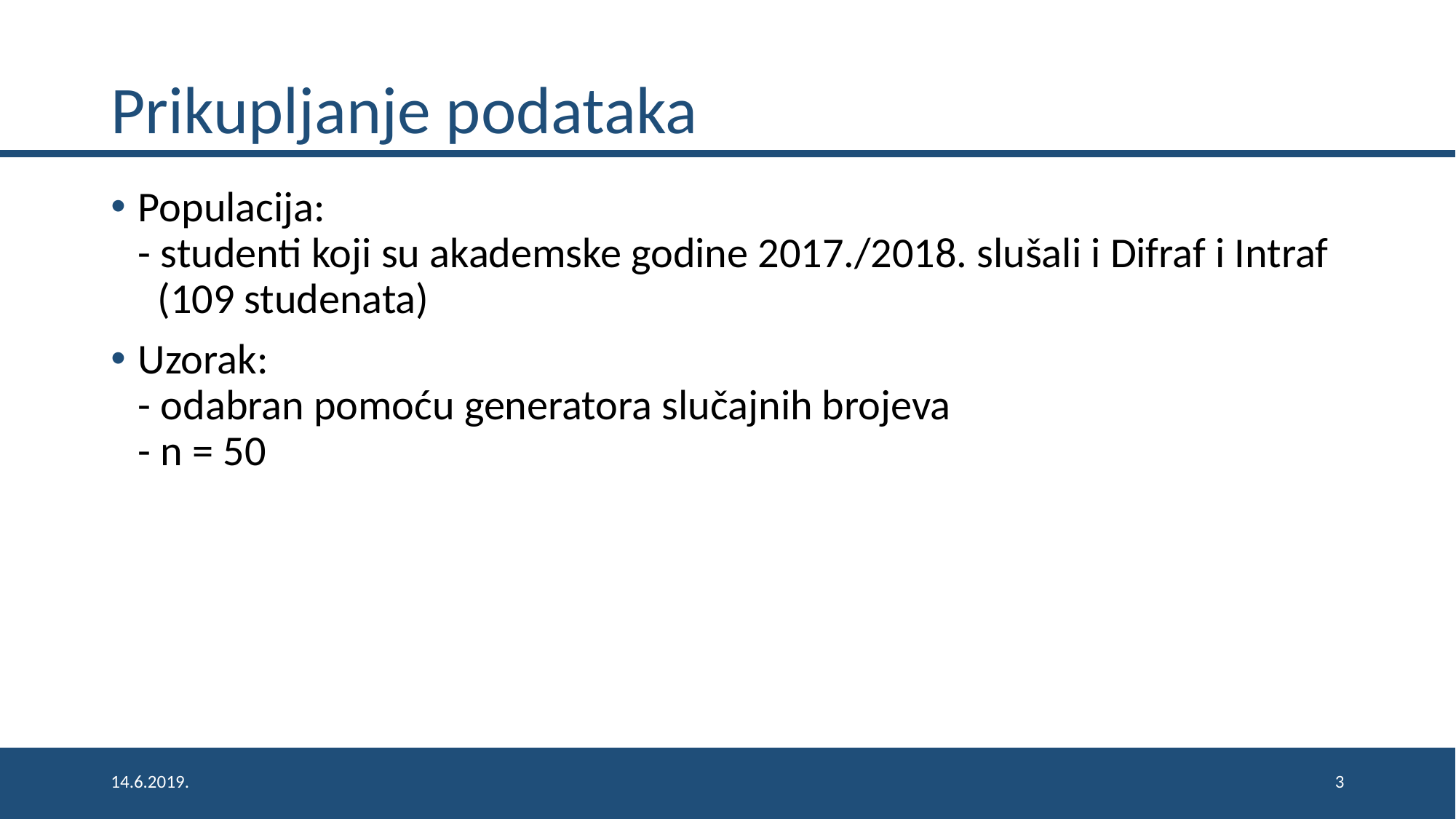

# Prikupljanje podataka
Populacija:
- studenti koji su akademske godine 2017./2018. slušali i Difraf i Intraf
  (109 studenata)
Uzorak:
- odabran pomoću generatora slučajnih brojeva
- n = 50

14.6.2019.
3